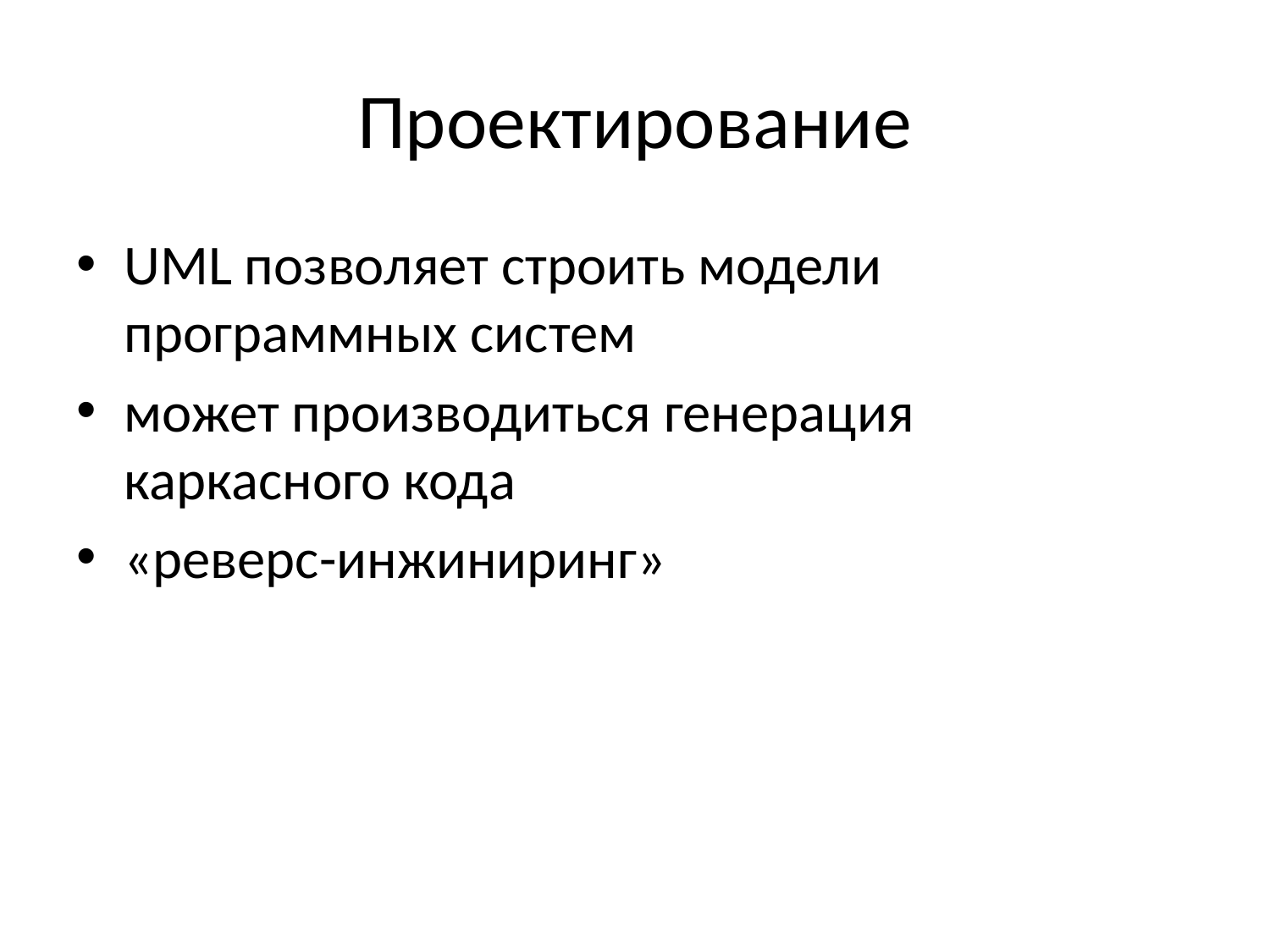

# Проектирование
UML позволяет строить модели программных систем
может производиться генерация каркасного кода
«реверс-инжиниринг»